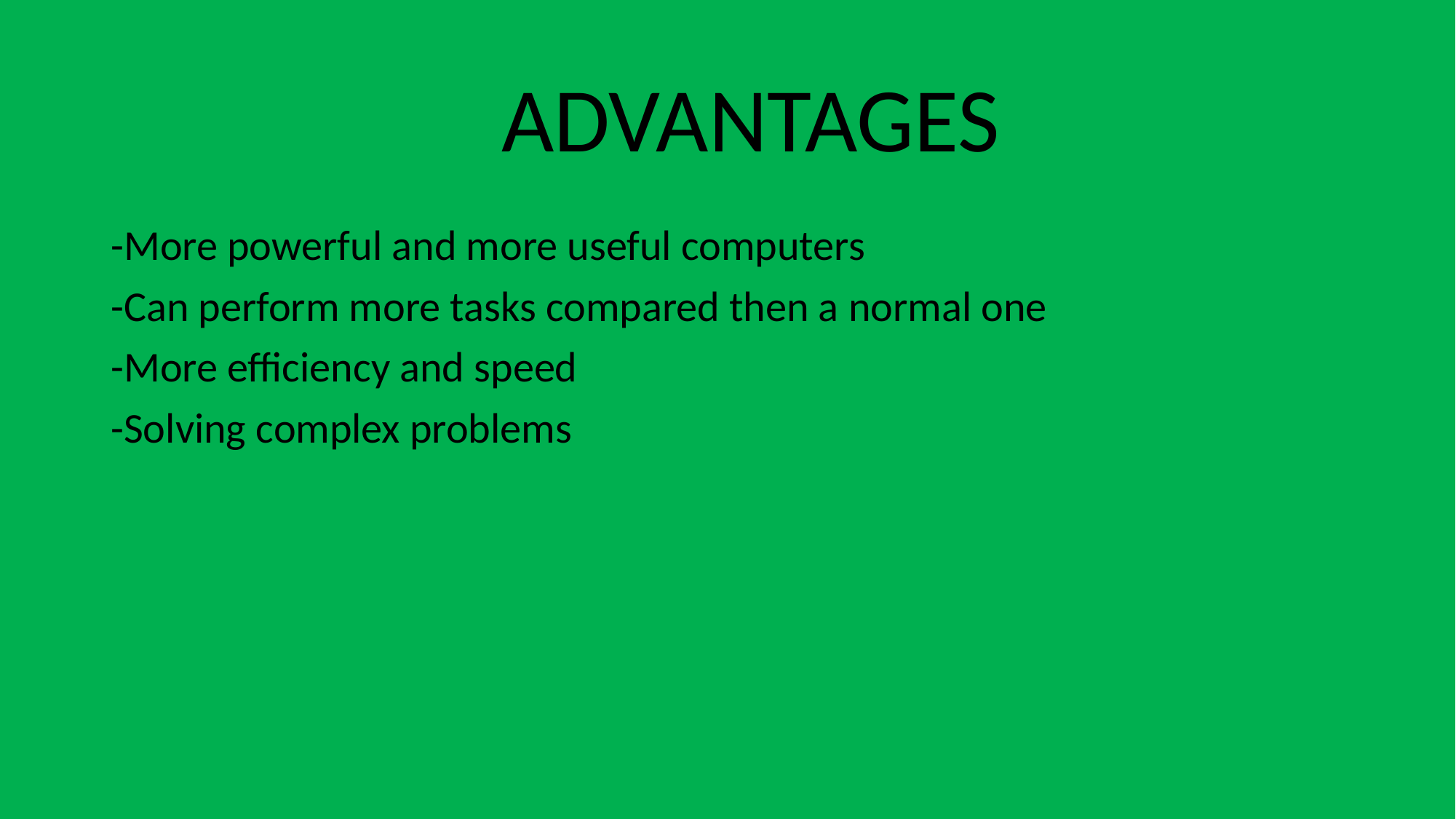

# ADVANTAGES
-More powerful and more useful computers
-Can perform more tasks compared then a normal one
-More efficiency and speed
-Solving complex problems